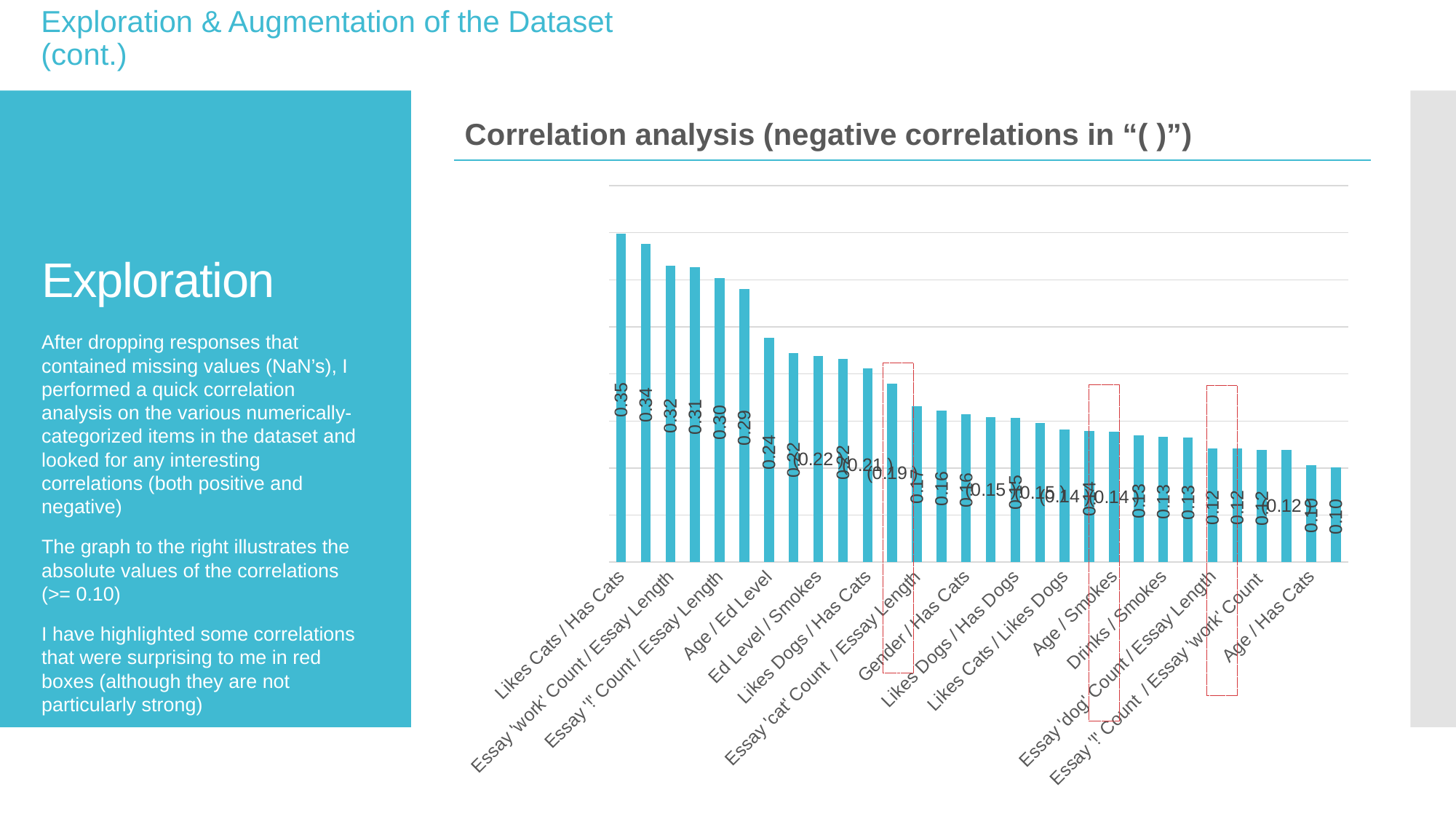

Exploration & Augmentation of the Dataset (cont.)
Correlation analysis (negative correlations in “( )”)
# Exploration

### Chart

| Category | Column1 |
|---|---|
| Likes Cats / Has Cats | 0.348877 |
| Has Dogs / Essay 'dog' Count  | 0.338322 |
| Essay 'work' Count / Essay Length | 0.31524 |
| Drugs / Smokes | 0.313276 |
| Essay '!' Count / Essay Length | 0.301955 |
| Has Cats / Essay 'cat' Count  | 0.289979 |
| Age / Ed Level | 0.238077 |
| Drinks / Drugs | 0.221892 |
| Ed Level / Smokes | 0.219224 |
| Essay 'fun' Count / Essay Length | 0.216017 |
| Likes Dogs / Has Cats | 0.205775 |
| Likes Cats / Has Dogs | 0.189688 |
| Essay 'cat' Count  / Essay Length | 0.165686 |
| Essay '!' Count / Essay 'fun' Count  | 0.16099 |
| Gender / Has Cats | 0.157458 |
| Ed Level / Drugs | 0.154204 |
| Likes Dogs / Has Dogs | 0.153276 |
| Age / Drugs | 0.147918 |
| Likes Cats / Likes Dogs | 0.140608 |
| Essay 'fun' Count  / Essay 'work' Count  | 0.13911 |
| Age / Smokes | 0.138287 |
| Likes Cats / Essay Length | 0.134432 |
| Drinks / Smokes | 0.133049 |
| Likes Cats / Essay 'cat' Count  | 0.1322 |
| Essay 'dog' Count / Essay Length | 0.120939 |
| Drugs / Likes Cats | 0.120924 |
| Essay '!' Count  / Essay 'work' Count  | 0.119307 |
| Age / Drinks | 0.119034 |
| Age / Has Cats | 0.10322 |
| Likes Dogs / Essay 'cat' Count  | 0.10097 |
After dropping responses that contained missing values (NaN’s), I performed a quick correlation analysis on the various numerically-categorized items in the dataset and looked for any interesting correlations (both positive and negative)
The graph to the right illustrates the absolute values of the correlations (>= 0.10)
I have highlighted some correlations that were surprising to me in red boxes (although they are not particularly strong)